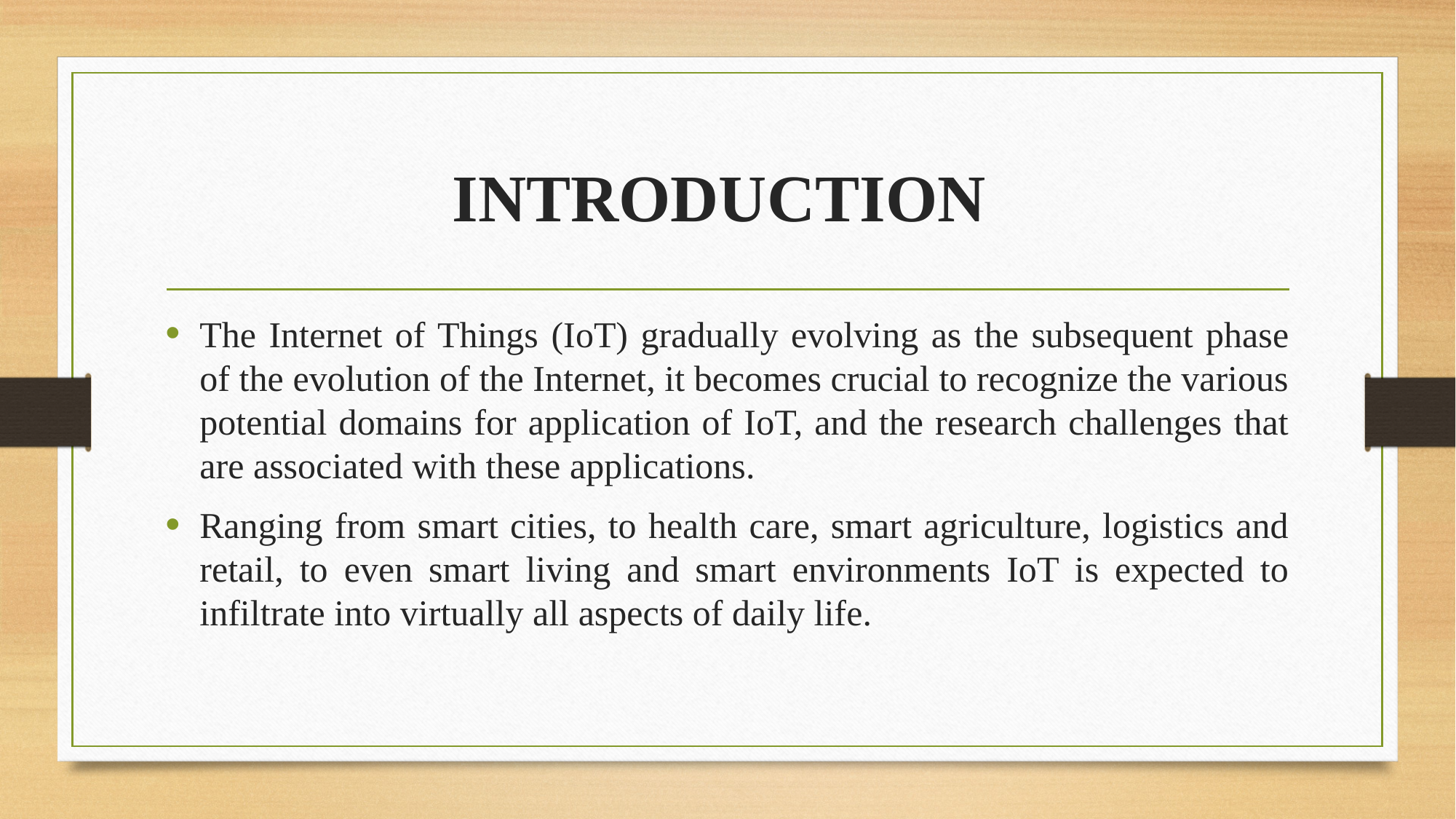

# INTRODUCTION
The Internet of Things (IoT) gradually evolving as the subsequent phase of the evolution of the Internet, it becomes crucial to recognize the various potential domains for application of IoT, and the research challenges that are associated with these applications.
Ranging from smart cities, to health care, smart agriculture, logistics and retail, to even smart living and smart environments IoT is expected to infiltrate into virtually all aspects of daily life.